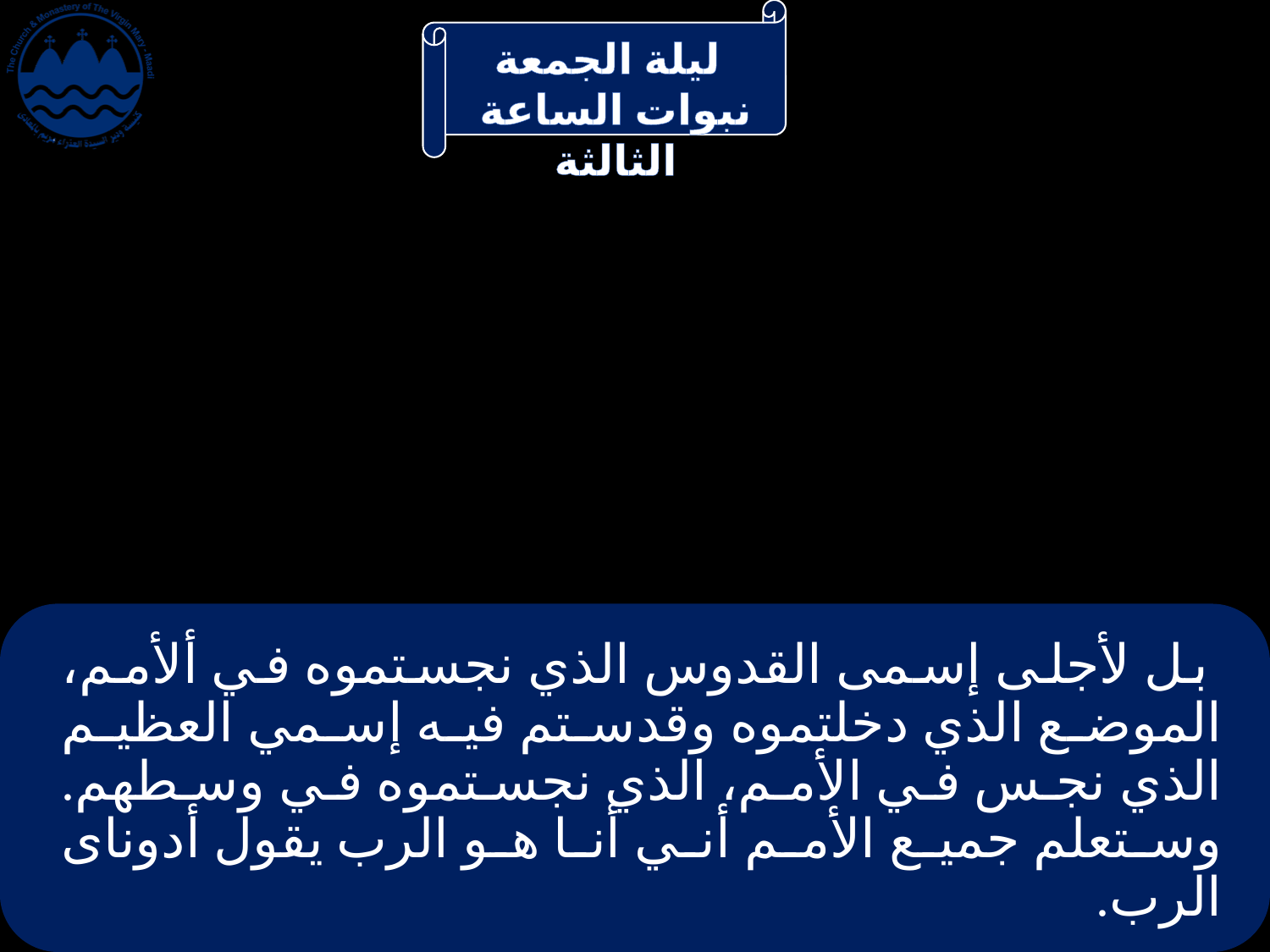

# بل لأجلى إسمى القدوس الذي نجستموه في ألأمم، الموضع الذي دخلتموه وقدستم فيه إسمي العظيم الذي نجس في الأمم، الذي نجستموه في وسطهم. وستعلم جميع الأمم أني أنا هو الرب يقول أدوناى الرب.